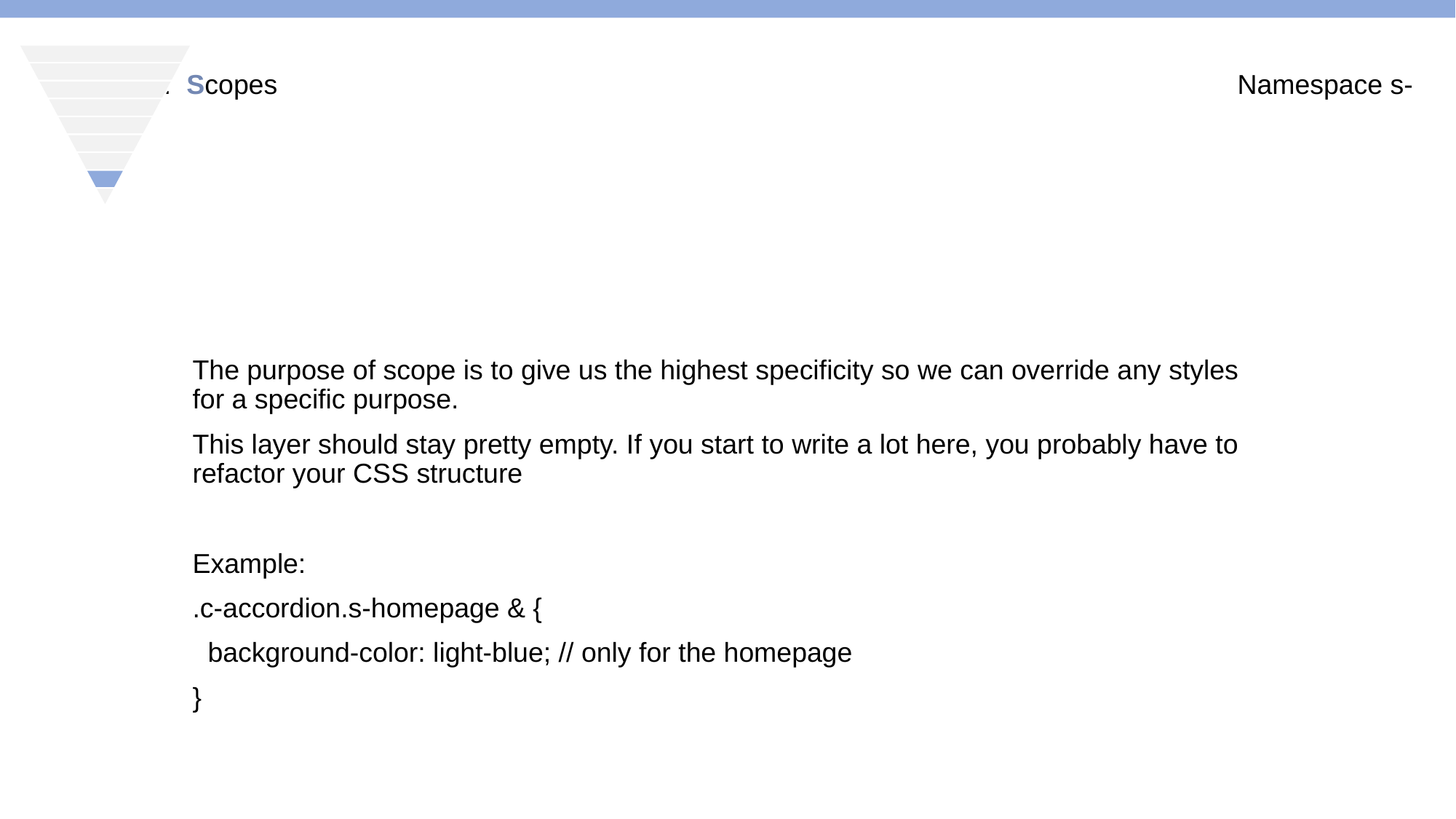

TCSS:  Scopes
Namespace s-
The purpose of scope is to give us the highest specificity so we can override any styles for a specific purpose.
This layer should stay pretty empty. If you start to write a lot here, you probably have to refactor your CSS structure
Example:
.c-accordion.s-homepage & {
  background-color: light-blue; // only for the homepage
}